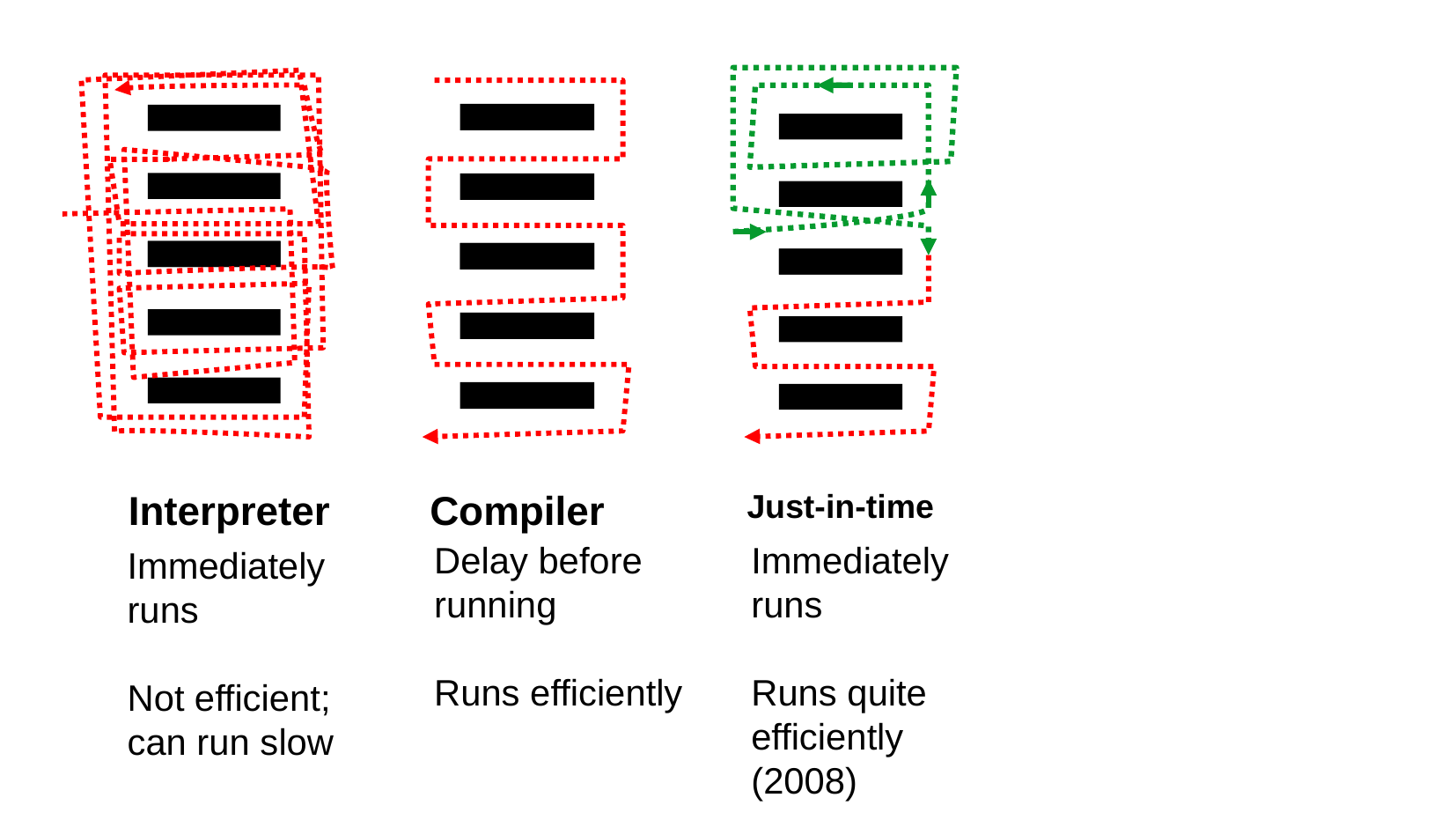

Interpreter
Compiler
Just-in-time
Delay before running

Runs efficiently
Immediately
runs

Runs quite efficiently
(2008)
Immediately
runs

Not efficient;
can run slow